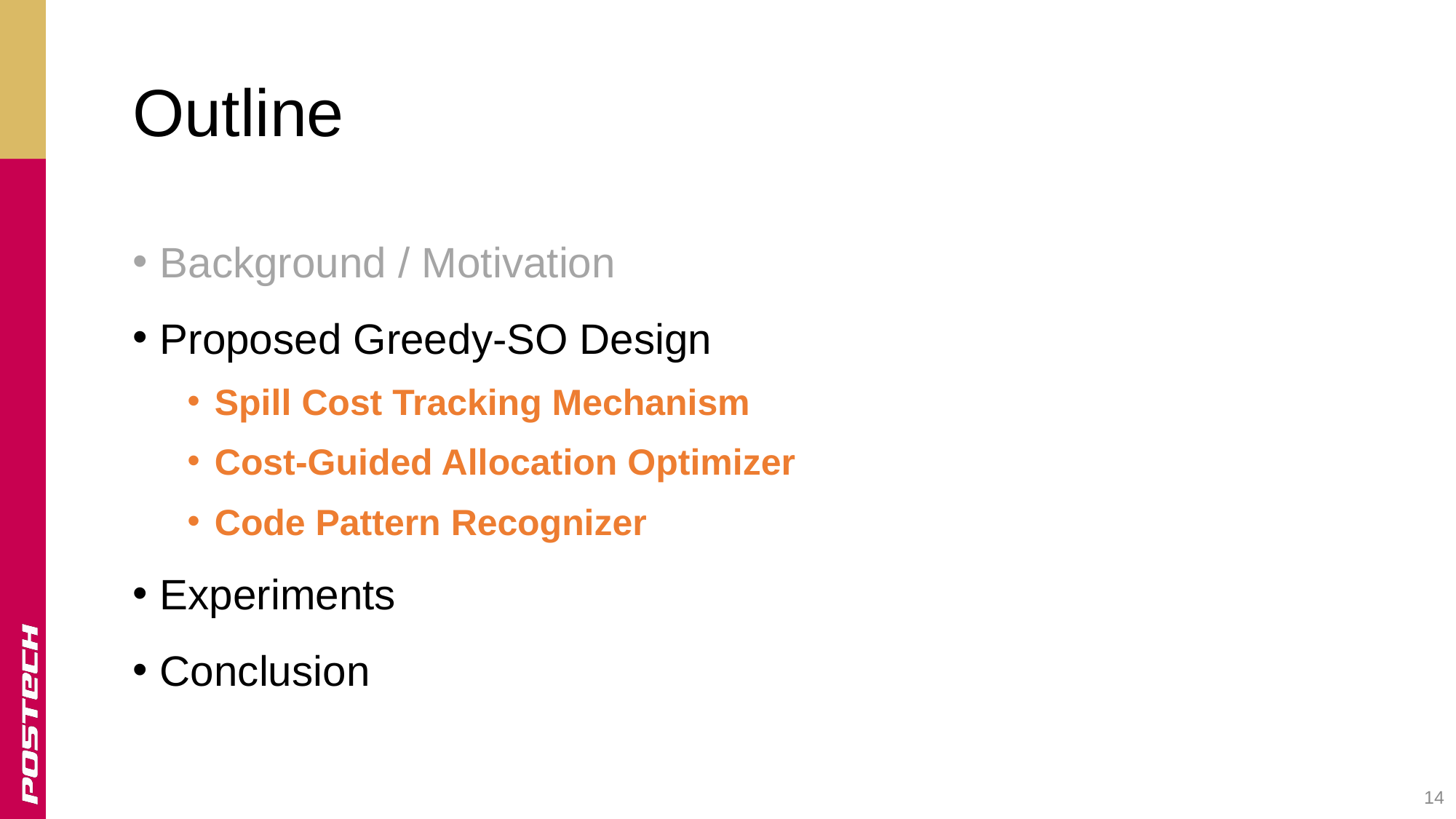

# Outline
Background / Motivation
Proposed Greedy-SO Design
Spill Cost Tracking Mechanism
Cost-Guided Allocation Optimizer
Code Pattern Recognizer
Experiments
Conclusion
14